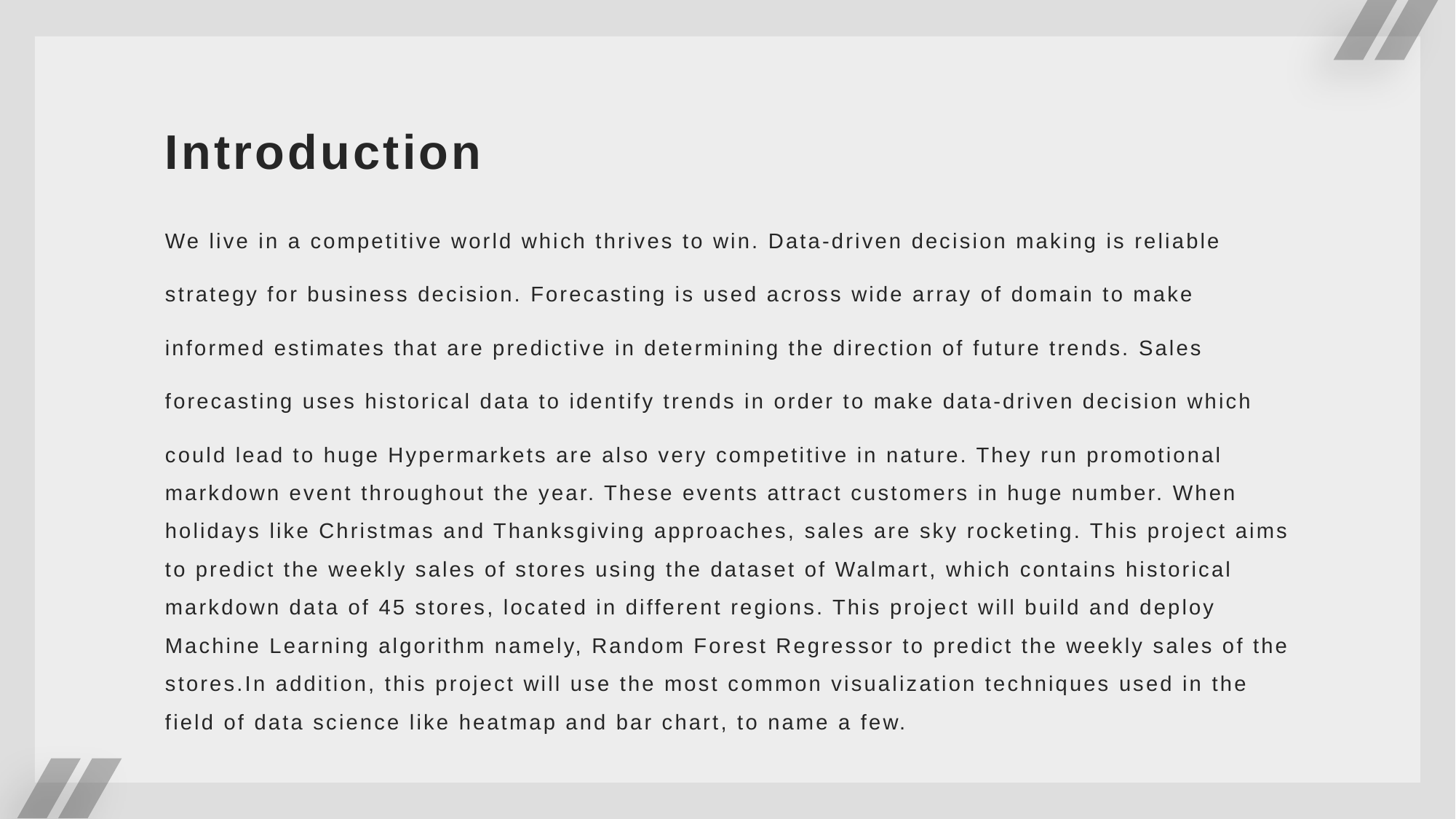

# Introduction
We live in a competitive world which thrives to win. Data-driven decision making is reliable
strategy for business decision. Forecasting is used across wide array of domain to make
informed estimates that are predictive in determining the direction of future trends. Sales
forecasting uses historical data to identify trends in order to make data-driven decision which
could lead to huge Hypermarkets are also very competitive in nature. They run promotional markdown event throughout the year. These events attract customers in huge number. When holidays like Christmas and Thanksgiving approaches, sales are sky rocketing. This project aims to predict the weekly sales of stores using the dataset of Walmart, which contains historical markdown data of 45 stores, located in different regions. This project will build and deploy Machine Learning algorithm namely, Random Forest Regressor to predict the weekly sales of the stores.In addition, this project will use the most common visualization techniques used in the field of data science like heatmap and bar chart, to name a few.